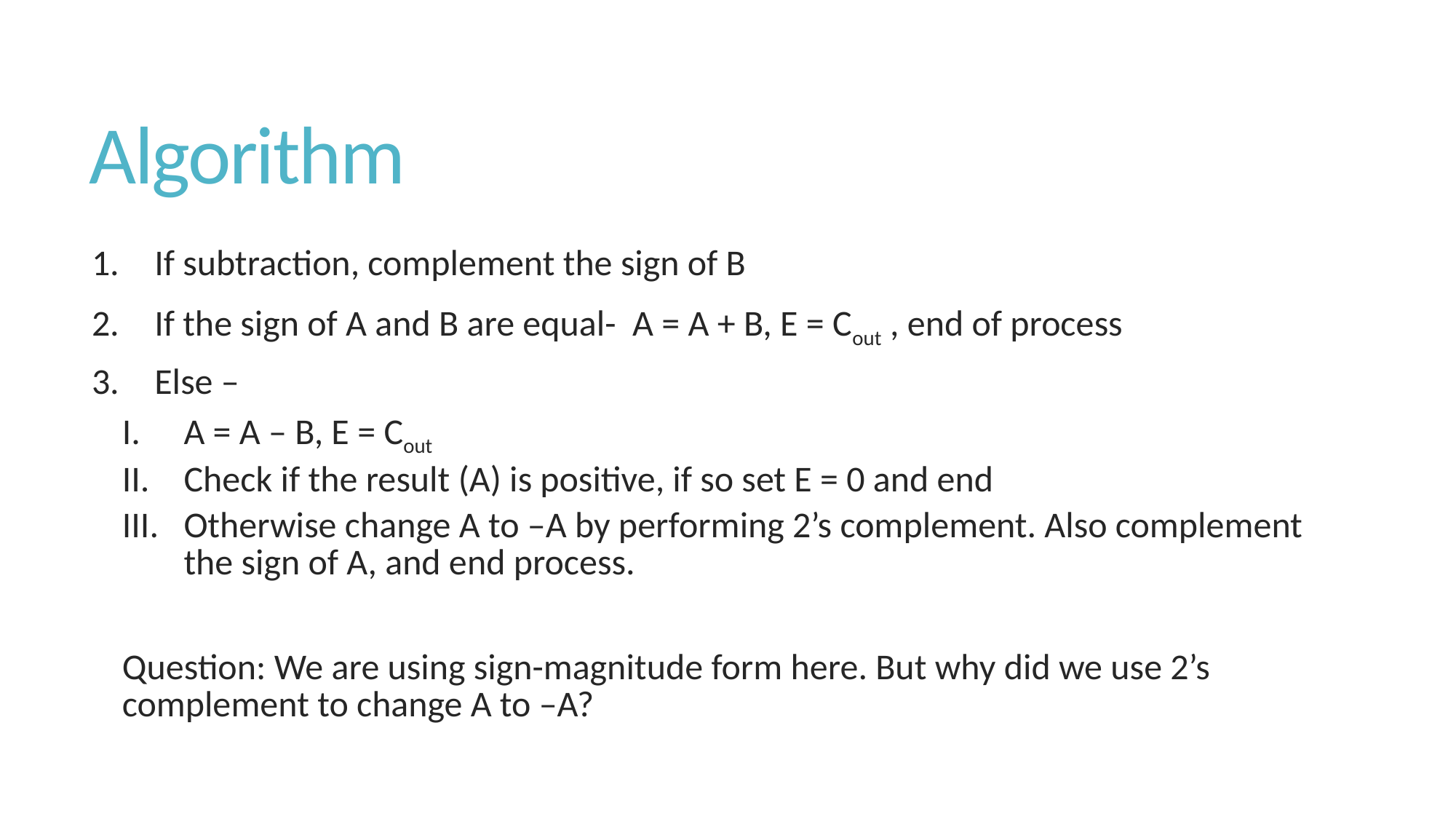

# Algorithm
 If subtraction, complement the sign of B
 If the sign of A and B are equal-  A = A + B, E = Cout , end of process
 Else –
A = A – B, E = Cout
Check if the result (A) is positive, if so set E = 0 and end
Otherwise change A to –A by performing 2’s complement. Also complement the sign of A, and end process.

Question: We are using sign-magnitude form here. But why did we use 2’s complement to change A to –A?